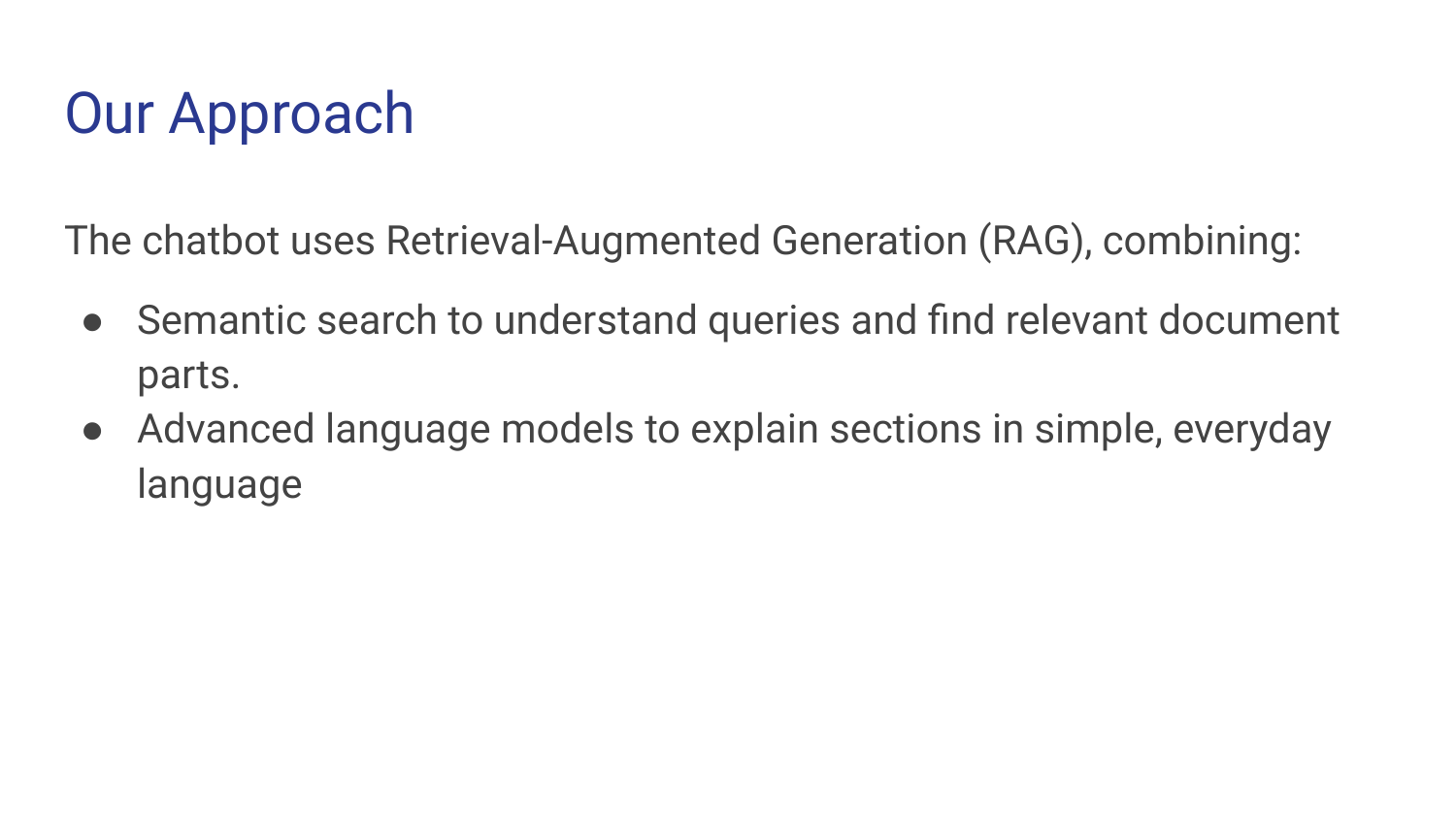

# Our Approach
The chatbot uses Retrieval-Augmented Generation (RAG), combining:
Semantic search to understand queries and find relevant document parts.
Advanced language models to explain sections in simple, everyday language